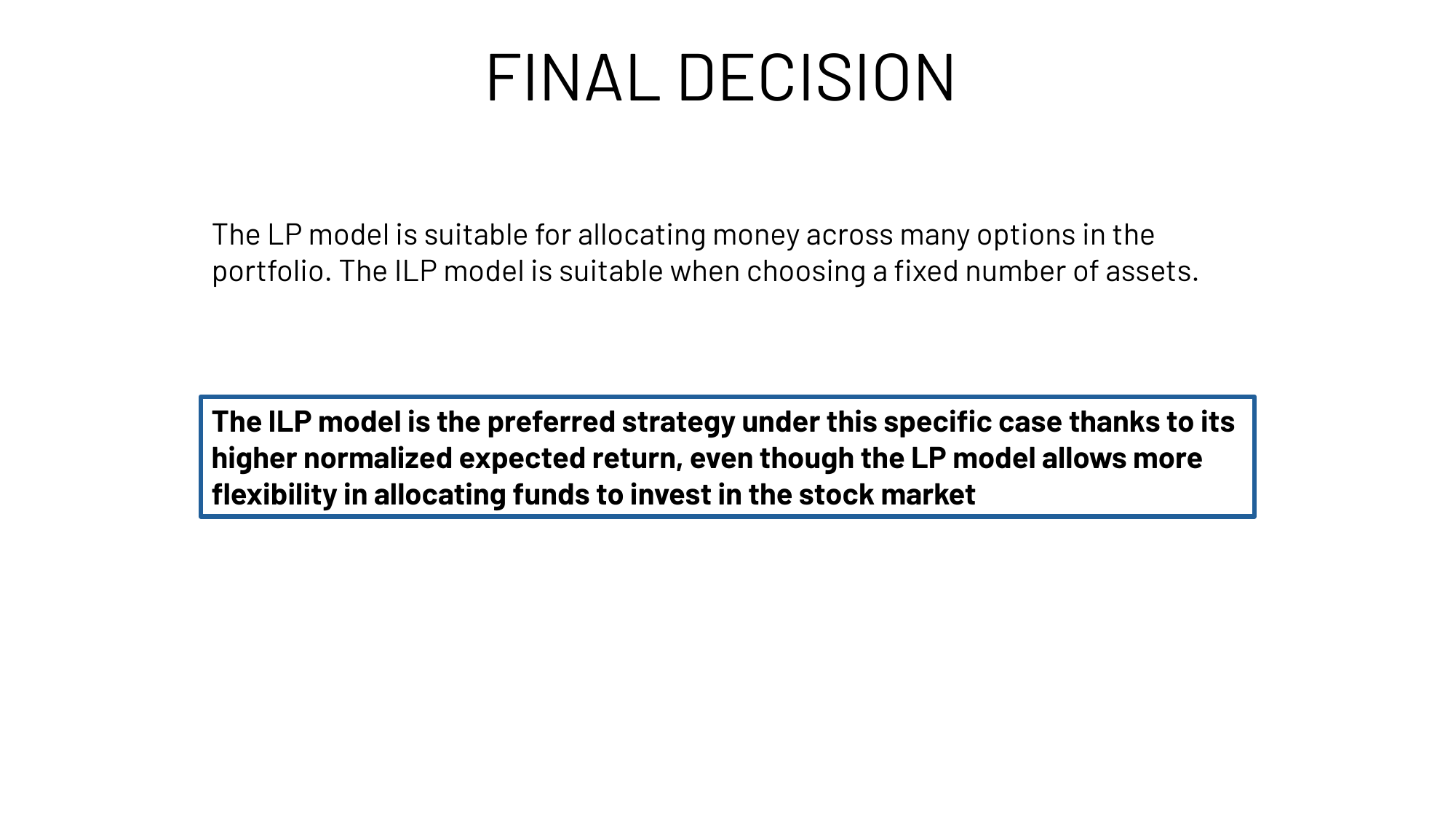

FINAL DECISION
The LP model is suitable for allocating money across many options in the portfolio. The ILP model is suitable when choosing a fixed number of assets.
The ILP model is the preferred strategy under this specific case thanks to its higher normalized expected return, even though the LP model allows more flexibility in allocating funds to invest in the stock market